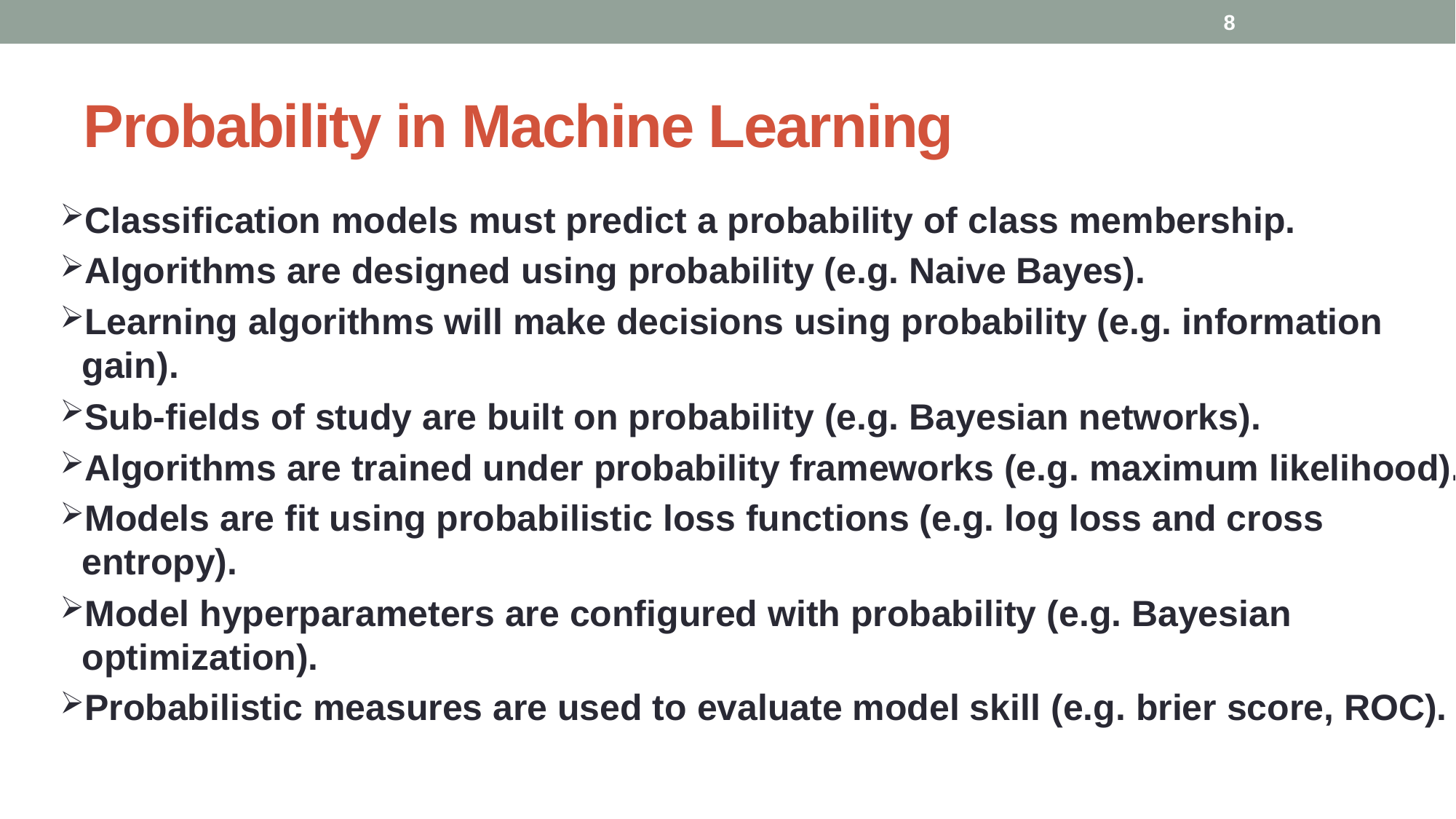

8
# Probability in Machine Learning
Classification models must predict a probability of class membership.
Algorithms are designed using probability (e.g. Naive Bayes).
Learning algorithms will make decisions using probability (e.g. information gain).
Sub-fields of study are built on probability (e.g. Bayesian networks).
Algorithms are trained under probability frameworks (e.g. maximum likelihood).
Models are fit using probabilistic loss functions (e.g. log loss and cross entropy).
Model hyperparameters are configured with probability (e.g. Bayesian optimization).
Probabilistic measures are used to evaluate model skill (e.g. brier score, ROC).